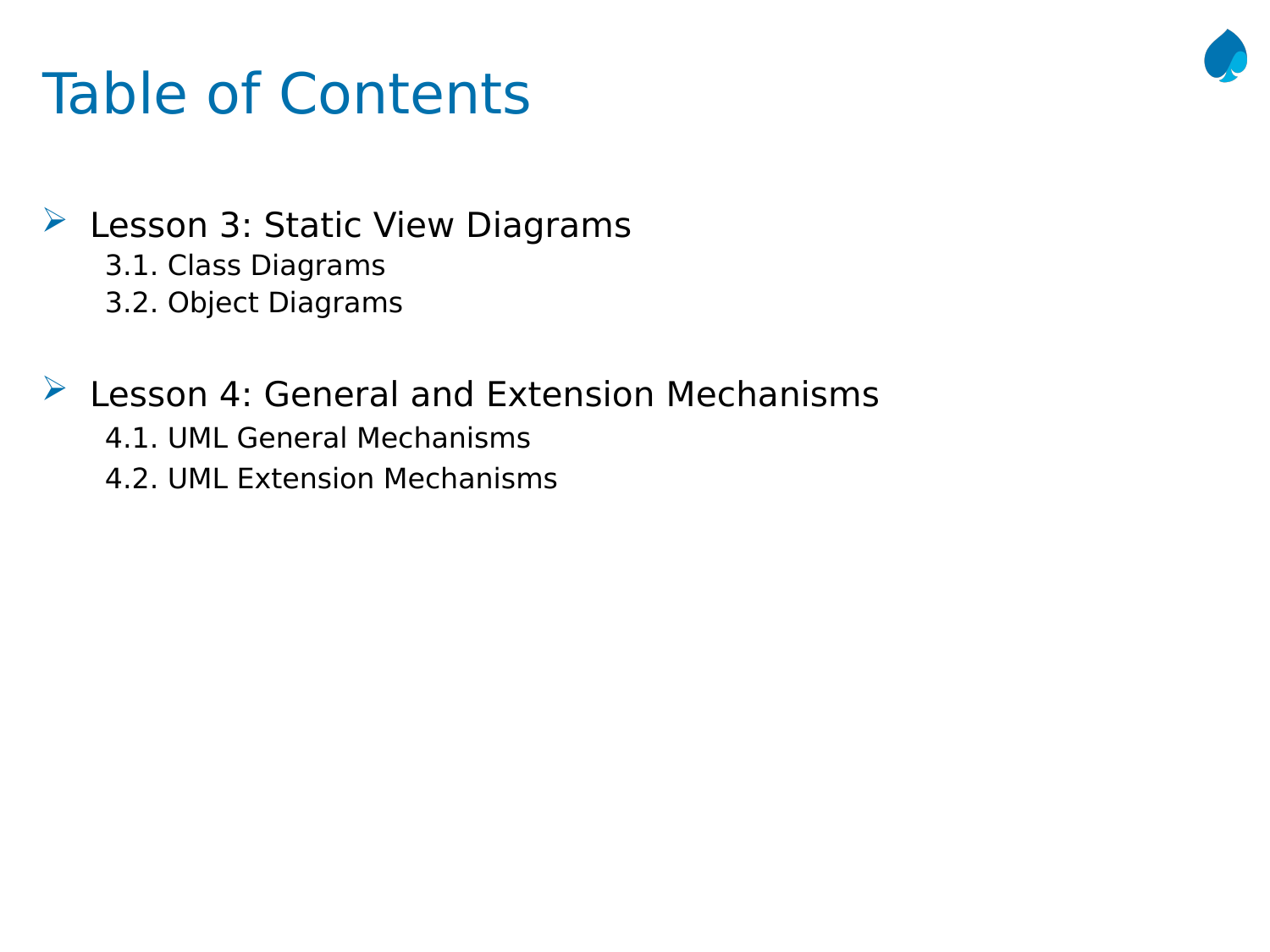

# Table of Contents
Lesson 3: Static View Diagrams
3.1. Class Diagrams
3.2. Object Diagrams

Lesson 4: General and Extension Mechanisms
4.1. UML General Mechanisms
4.2. UML Extension Mechanisms